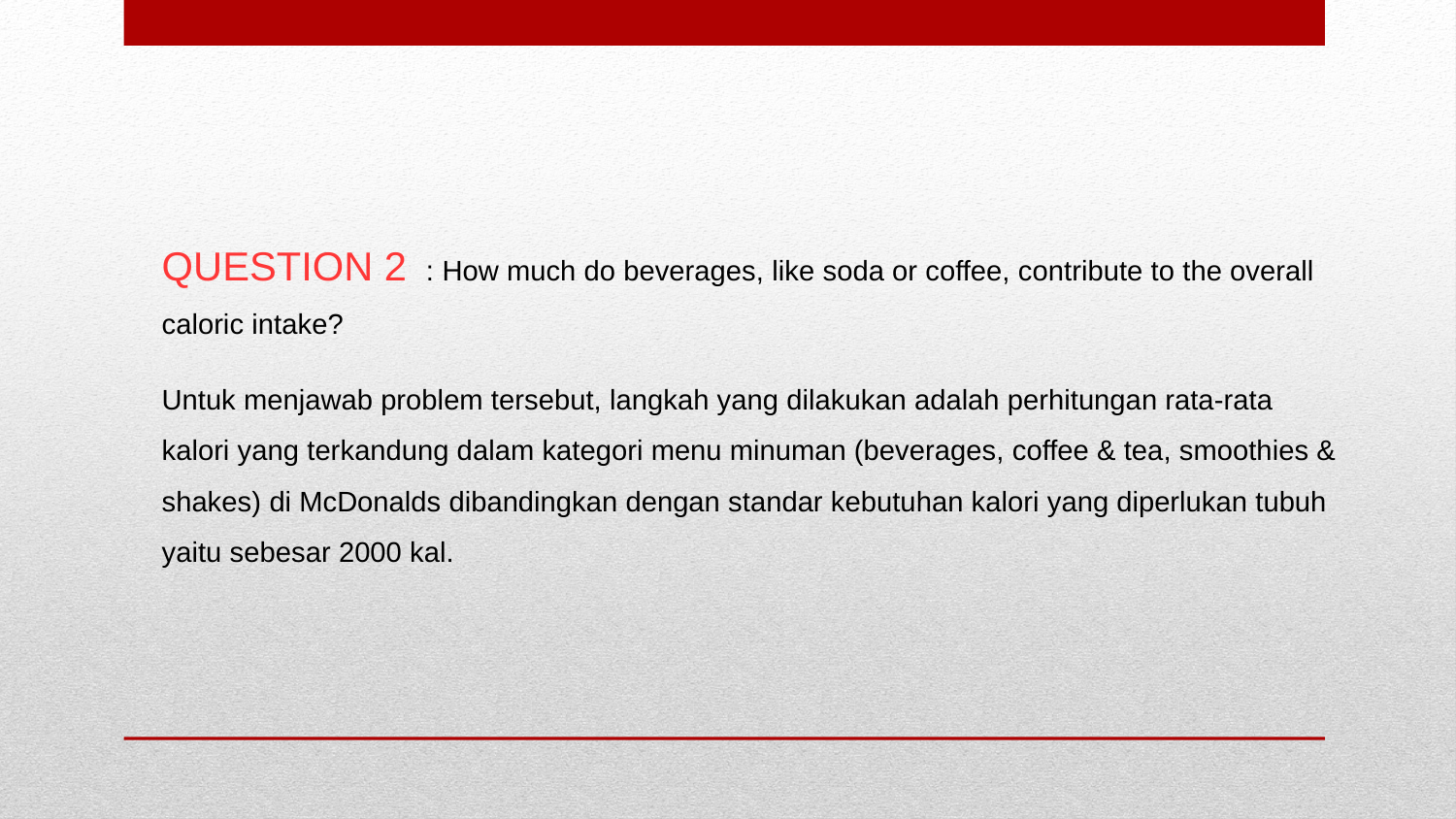

QUESTION 2  : How much do beverages, like soda or coffee, contribute to the overall caloric intake?
Untuk menjawab problem tersebut, langkah yang dilakukan adalah perhitungan rata-rata kalori yang terkandung dalam kategori menu minuman (beverages, coffee & tea, smoothies & shakes) di McDonalds dibandingkan dengan standar kebutuhan kalori yang diperlukan tubuh yaitu sebesar 2000 kal.